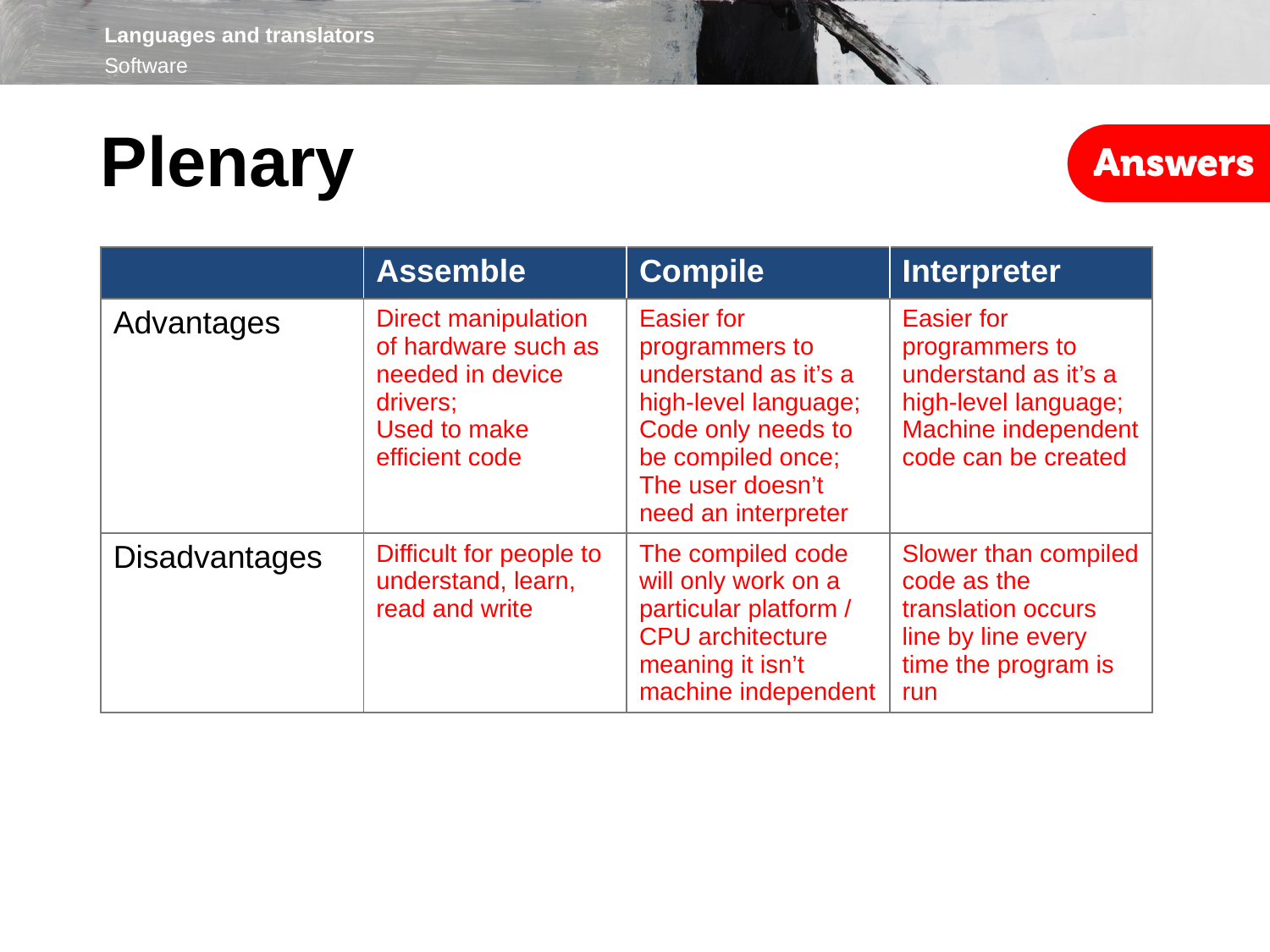

Plenary
|  | Assemble | Compile | Interpreter |
| --- | --- | --- | --- |
| Advantages | Direct manipulation of hardware such as needed in device drivers; Used to make efficient code | Easier for programmers to understand as it’s a high-level language; Code only needs to be compiled once; The user doesn’t need an interpreter | Easier for programmers to understand as it’s a high-level language; Machine independent code can be created |
| Disadvantages | Difficult for people to understand, learn, read and write | The compiled code will only work on a particular platform / CPU architecture meaning it isn’t machine independent | Slower than compiled code as the translation occurs line by line every time the program is run |